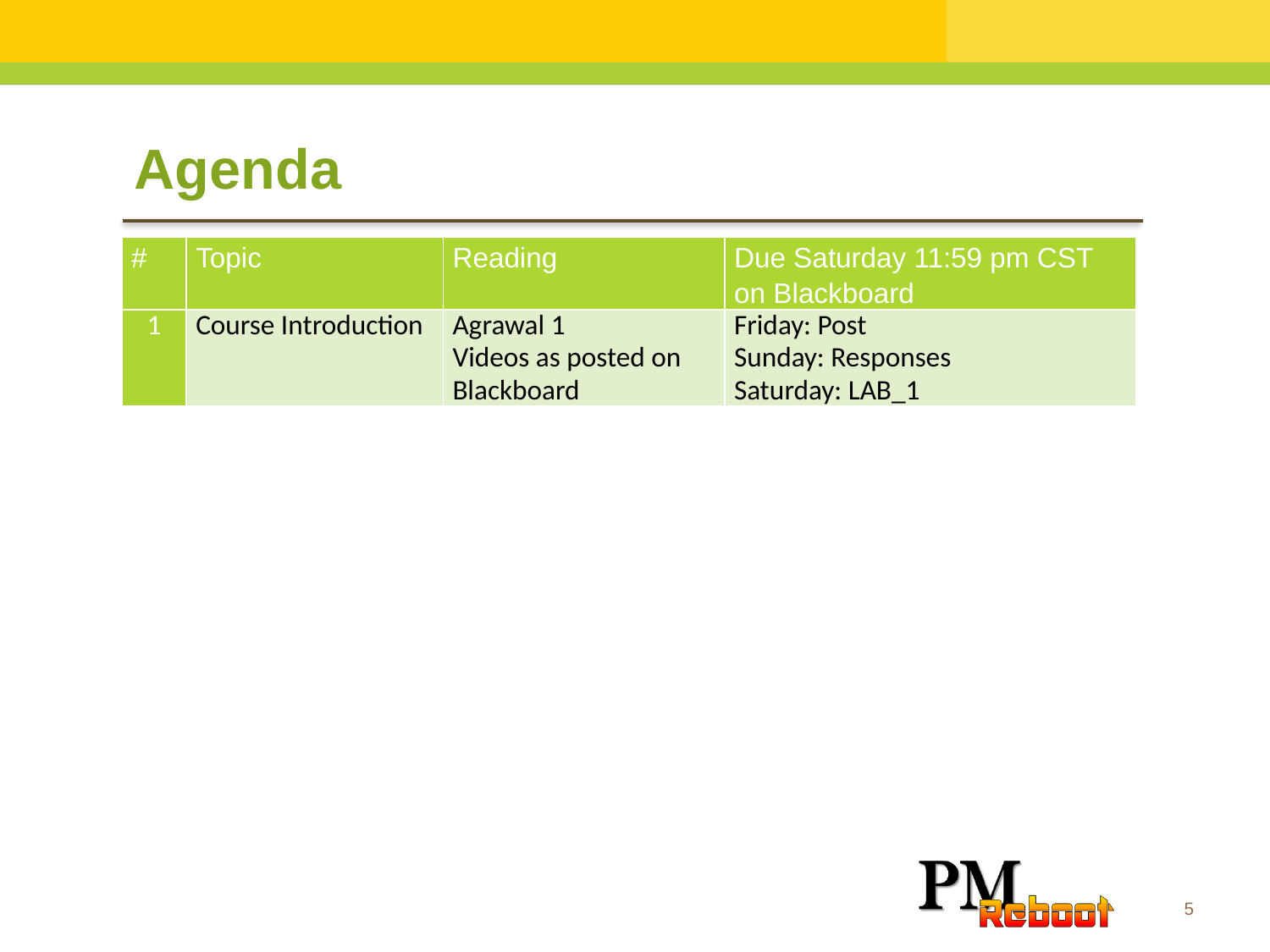

Agenda
| # | Topic | Reading | Due Saturday 11:59 pm CST on Blackboard |
| --- | --- | --- | --- |
| 1 | Course Introduction | Agrawal 1 Videos as posted on Blackboard | Friday: Post Sunday: Responses Saturday: LAB\_1 |
5